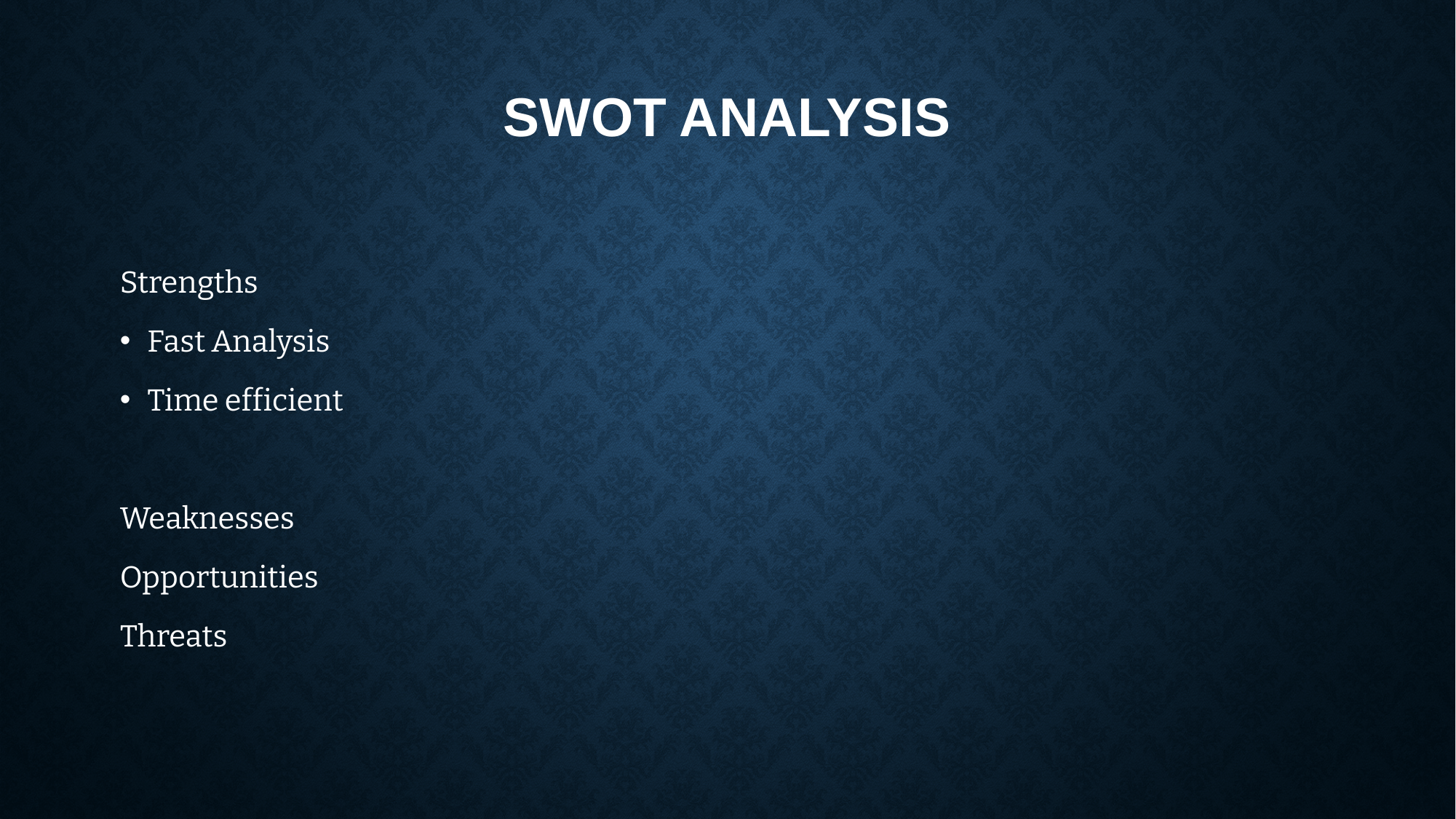

# SWOT Analysis
Strengths
Fast Analysis
Time efficient

Weaknesses
Opportunities
Threats